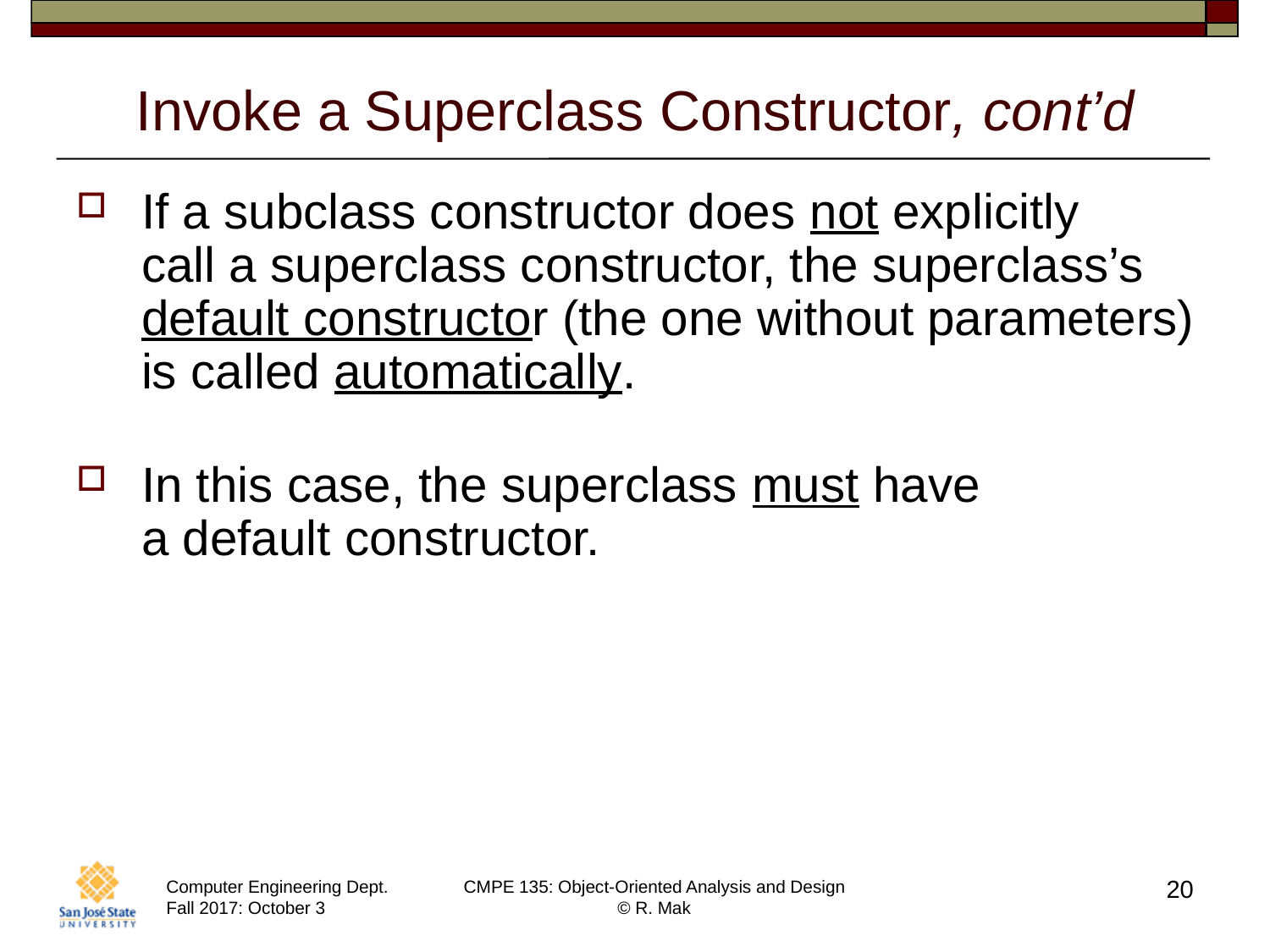

# Invoke a Superclass Constructor, cont’d
If a subclass constructor does not explicitly
call a superclass constructor, the superclass’s default constructor (the one without parameters) is called automatically.

In this case, the superclass must have
a default constructor.
20